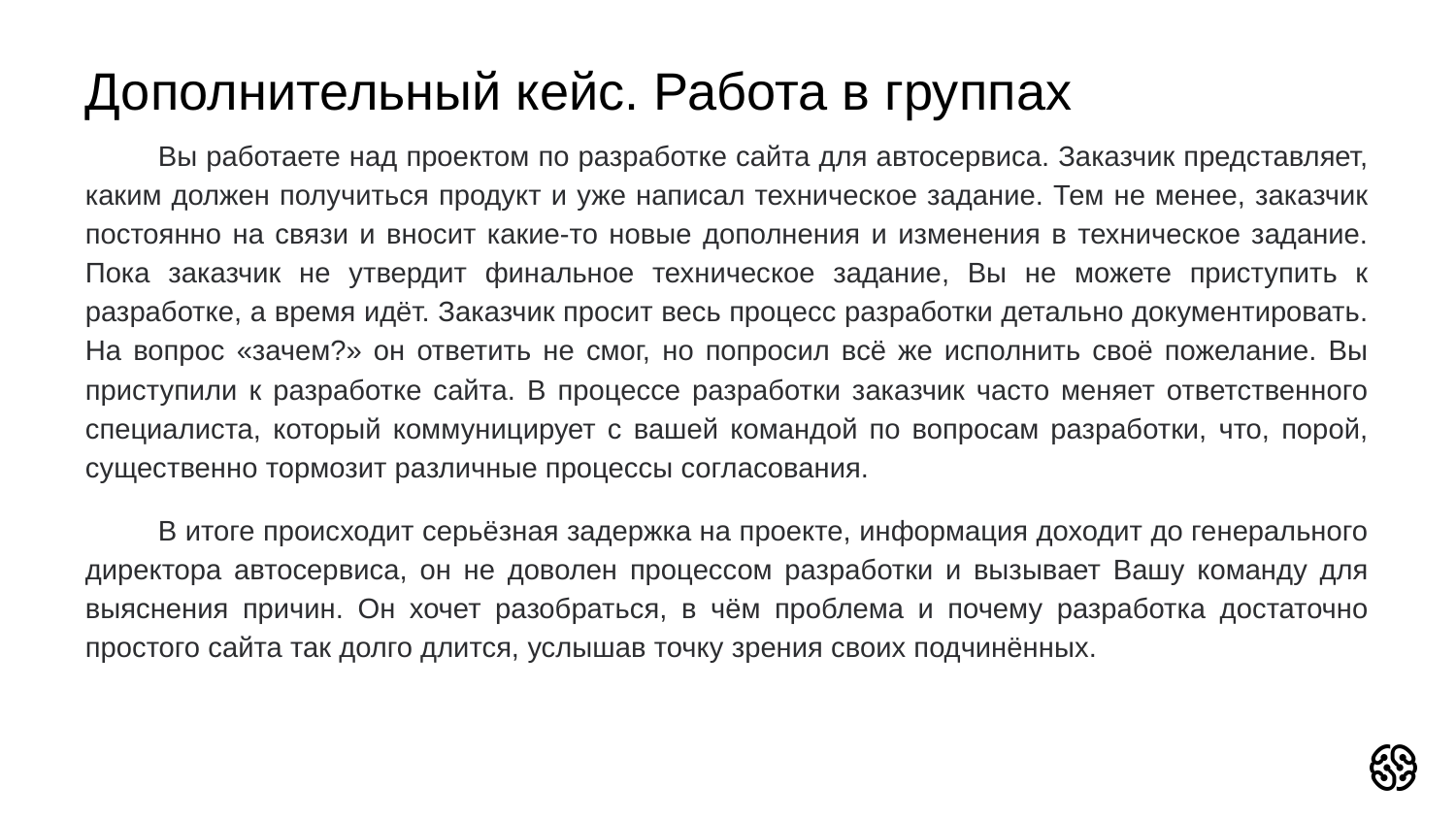

# Дополнительный кейс. Работа в группах
Вы работаете над проектом по разработке сайта для автосервиса. Заказчик представляет, каким должен получиться продукт и уже написал техническое задание. Тем не менее, заказчик постоянно на связи и вносит какие-то новые дополнения и изменения в техническое задание. Пока заказчик не утвердит финальное техническое задание, Вы не можете приступить к разработке, а время идёт. Заказчик просит весь процесс разработки детально документировать. На вопрос «зачем?» он ответить не смог, но попросил всё же исполнить своё пожелание. Вы приступили к разработке сайта. В процессе разработки заказчик часто меняет ответственного специалиста, который коммуницирует с вашей командой по вопросам разработки, что, порой, существенно тормозит различные процессы согласования.
В итоге происходит серьёзная задержка на проекте, информация доходит до генерального директора автосервиса, он не доволен процессом разработки и вызывает Вашу команду для выяснения причин. Он хочет разобраться, в чём проблема и почему разработка достаточно простого сайта так долго длится, услышав точку зрения своих подчинённых.